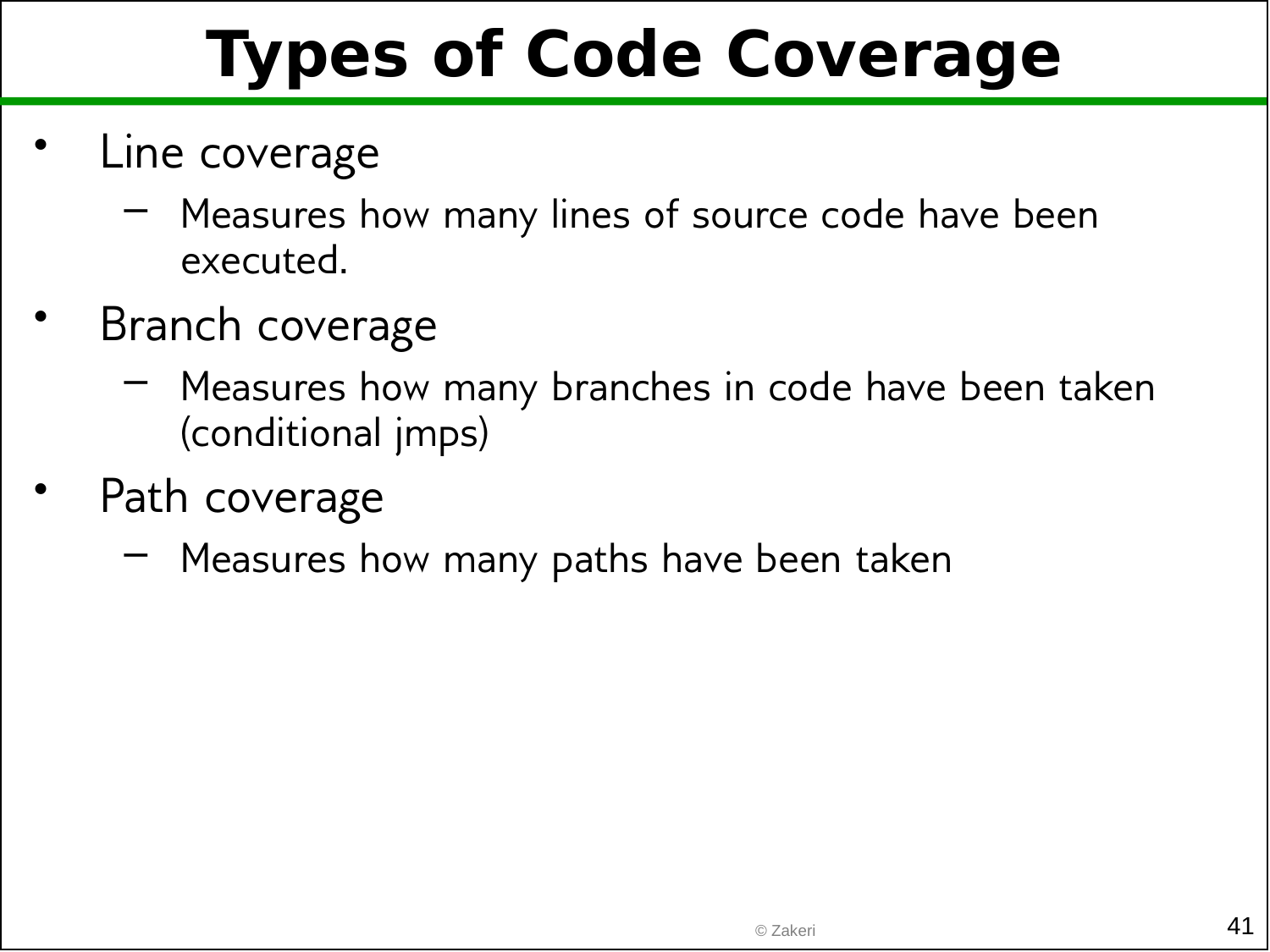

# Types of Code Coverage
Line coverage
Measures how many lines of source code have been executed.
Branch coverage
Measures how many branches in code have been taken (conditional jmps)
Path coverage
Measures how many paths have been taken
41
© Zakeri